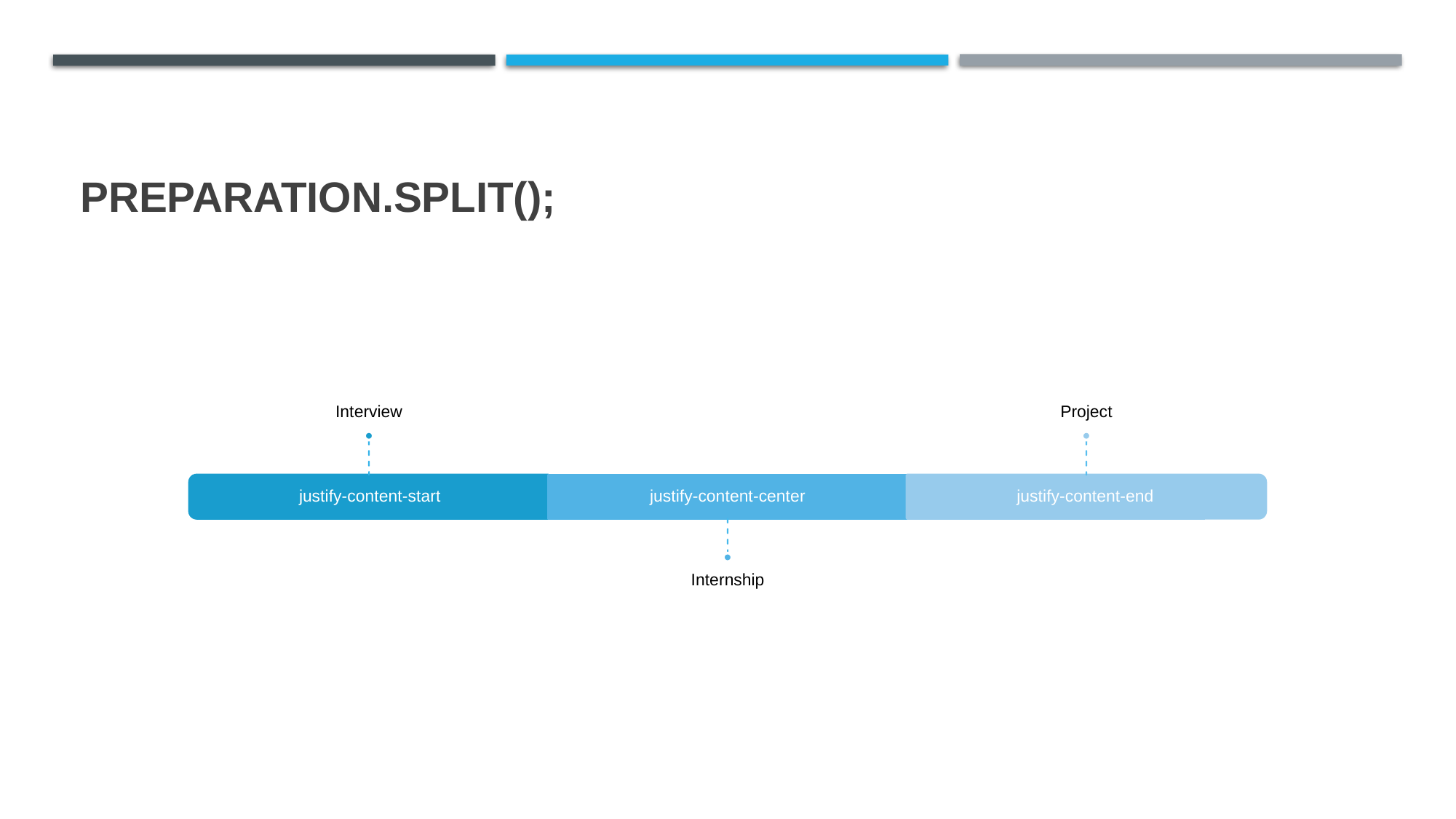

# Preparation.split();
justify-content-start
Interview
justify-content-center
Internship
justify-content-end
Project